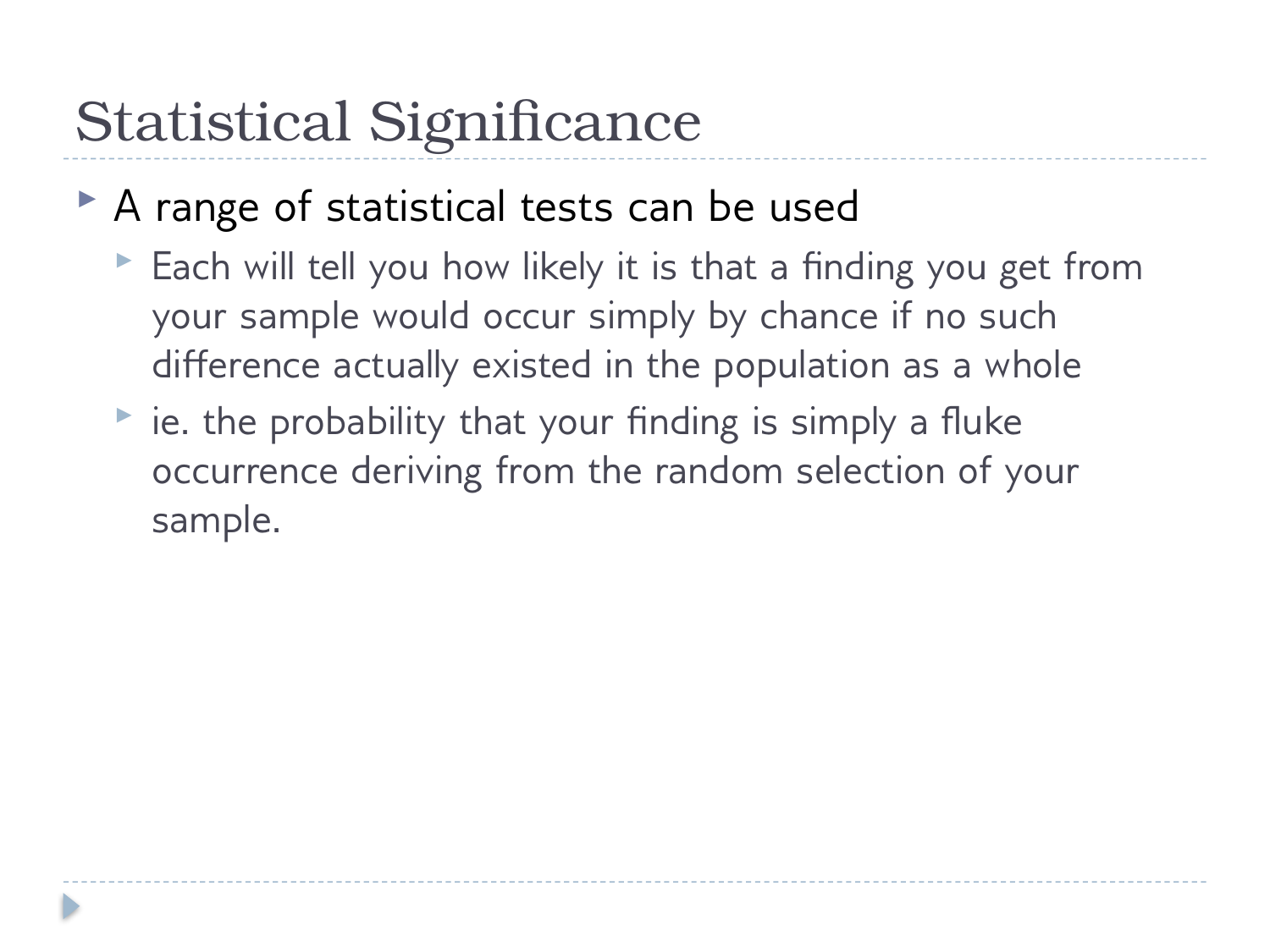

# Statistical Significance
A range of statistical tests can be used
Each will tell you how likely it is that a finding you get from your sample would occur simply by chance if no such difference actually existed in the population as a whole
ie. the probability that your finding is simply a fluke occurrence deriving from the random selection of your sample.